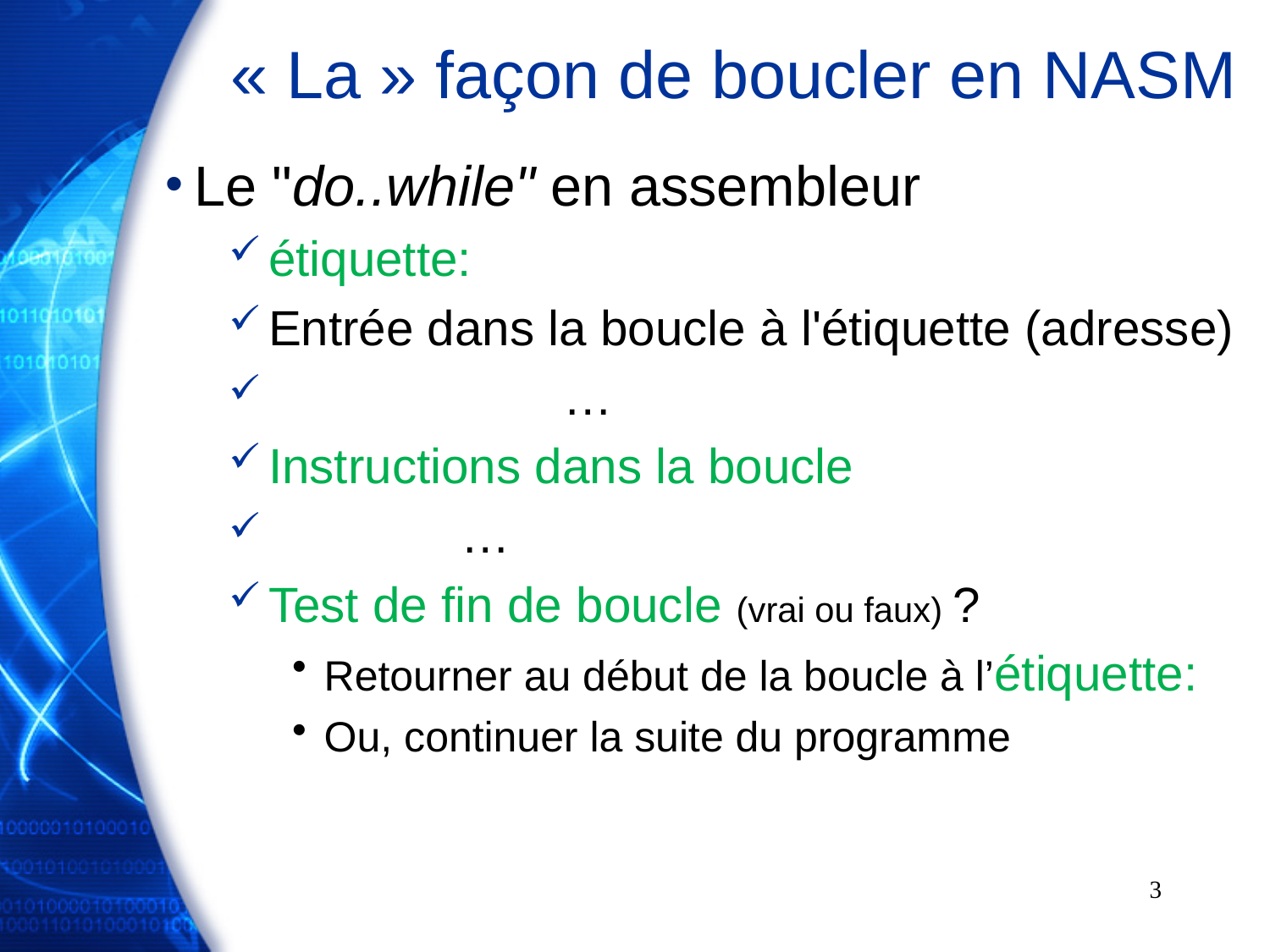

# « La » façon de boucler en NASM
Le "do..while" en assembleur
étiquette:
Entrée dans la boucle à l'étiquette (adresse)
		   …
Instructions dans la boucle
              …
Test de fin de boucle (vrai ou faux) ?
Retourner au début de la boucle à l’étiquette:
Ou, continuer la suite du programme
3